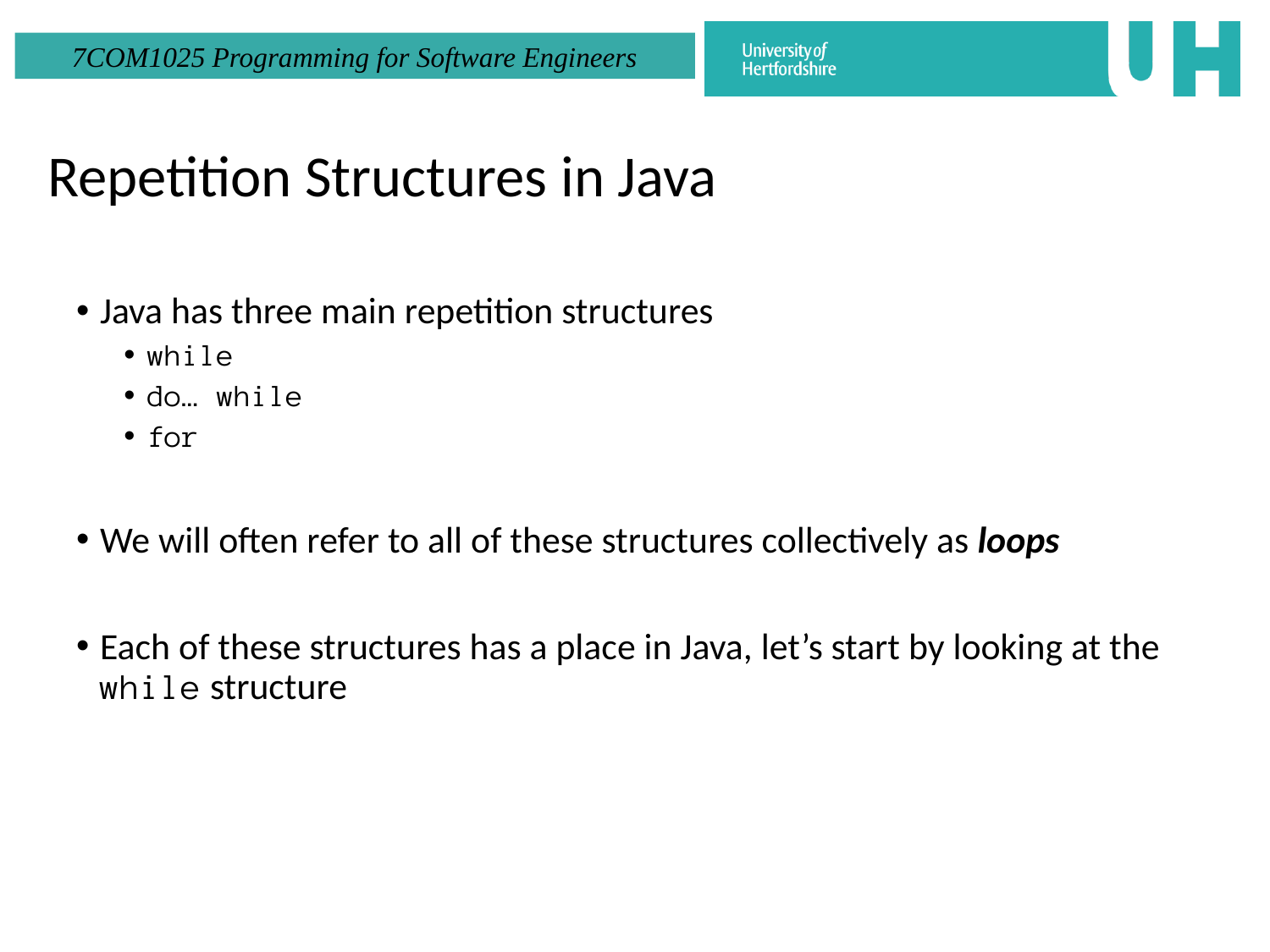

# Repetition Structures in Java
Java has three main repetition structures
while
do… while
for

We will often refer to all of these structures collectively as loops

Each of these structures has a place in Java, let’s start by looking at the while structure